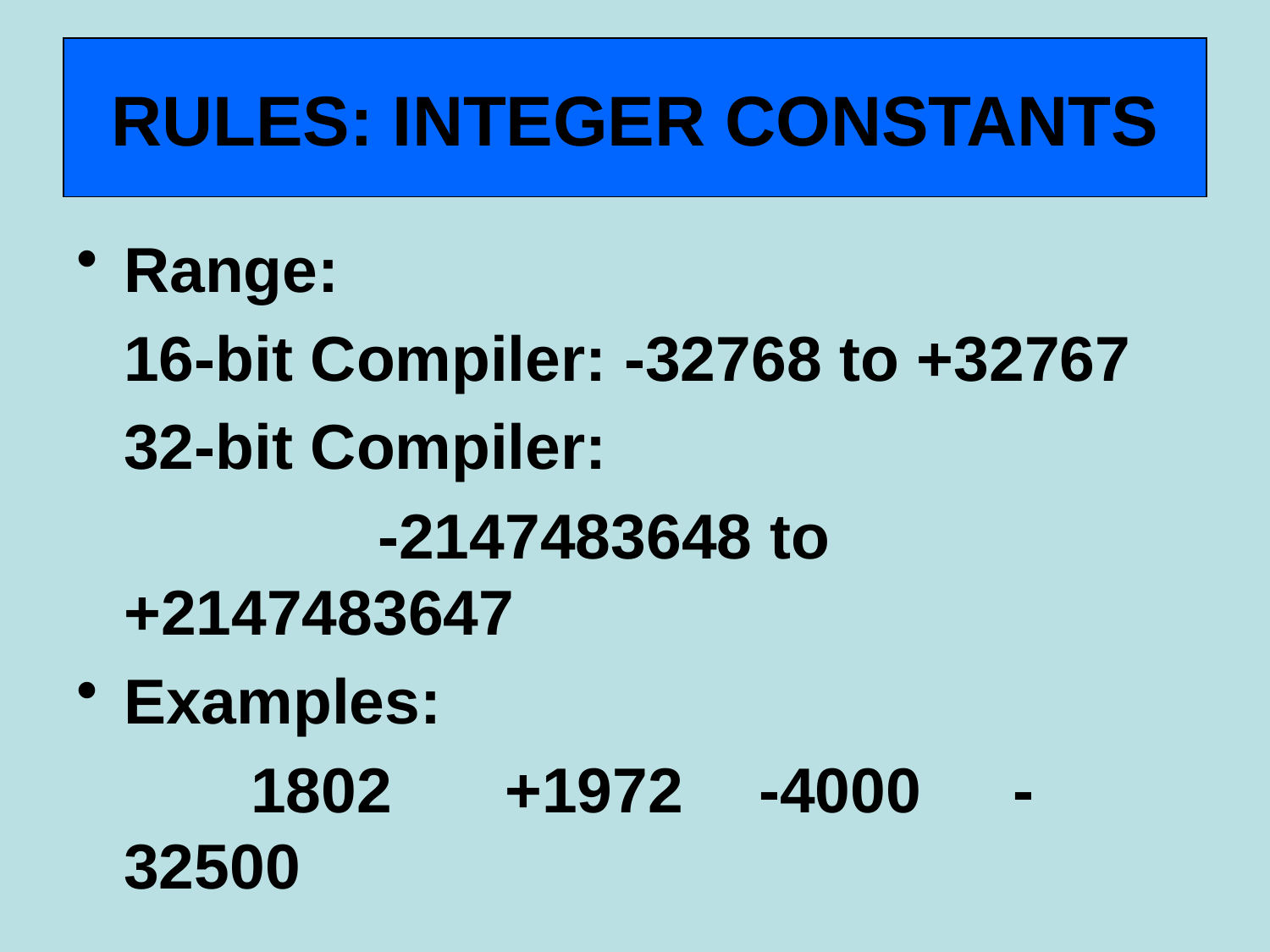

# RULES: INTEGER CONSTANTS
Range:
	16-bit Compiler: -32768 to +32767
	32-bit Compiler:
			-2147483648 to +2147483647
Examples:
		1802	+1972	-4000	-32500